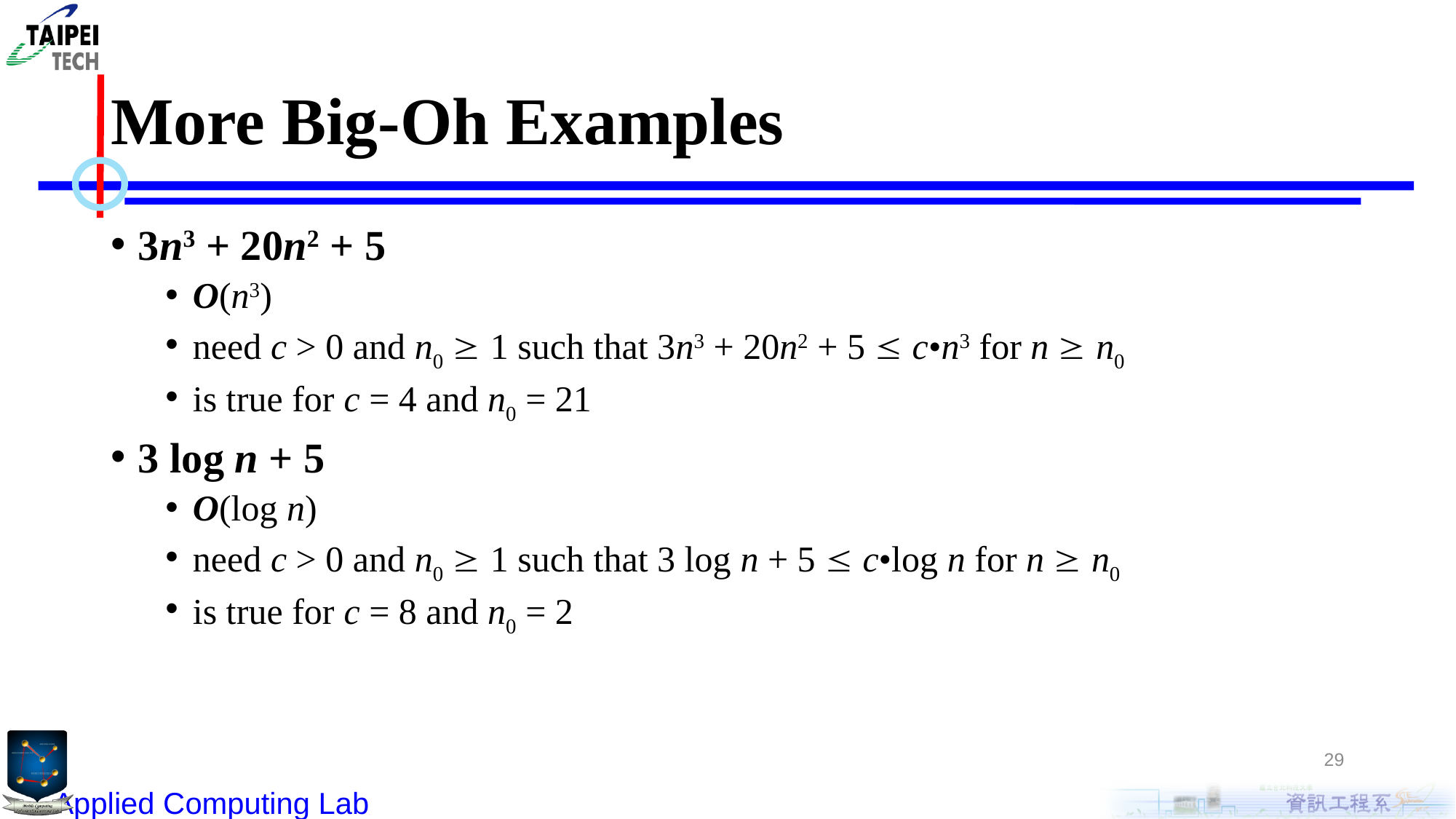

# More Big-Oh Examples
3n3 + 20n2 + 5
O(n3)
need c > 0 and n0 ≥ 1 such that 3n3 + 20n2 + 5 ≤ c•n3 for n ≥ n0
is true for c = 4 and n0 = 21
3 log n + 5
O(log n)
need c > 0 and n0 ≥ 1 such that 3 log n + 5 ≤ c•log n for n ≥ n0
is true for c = 8 and n0 = 2
29